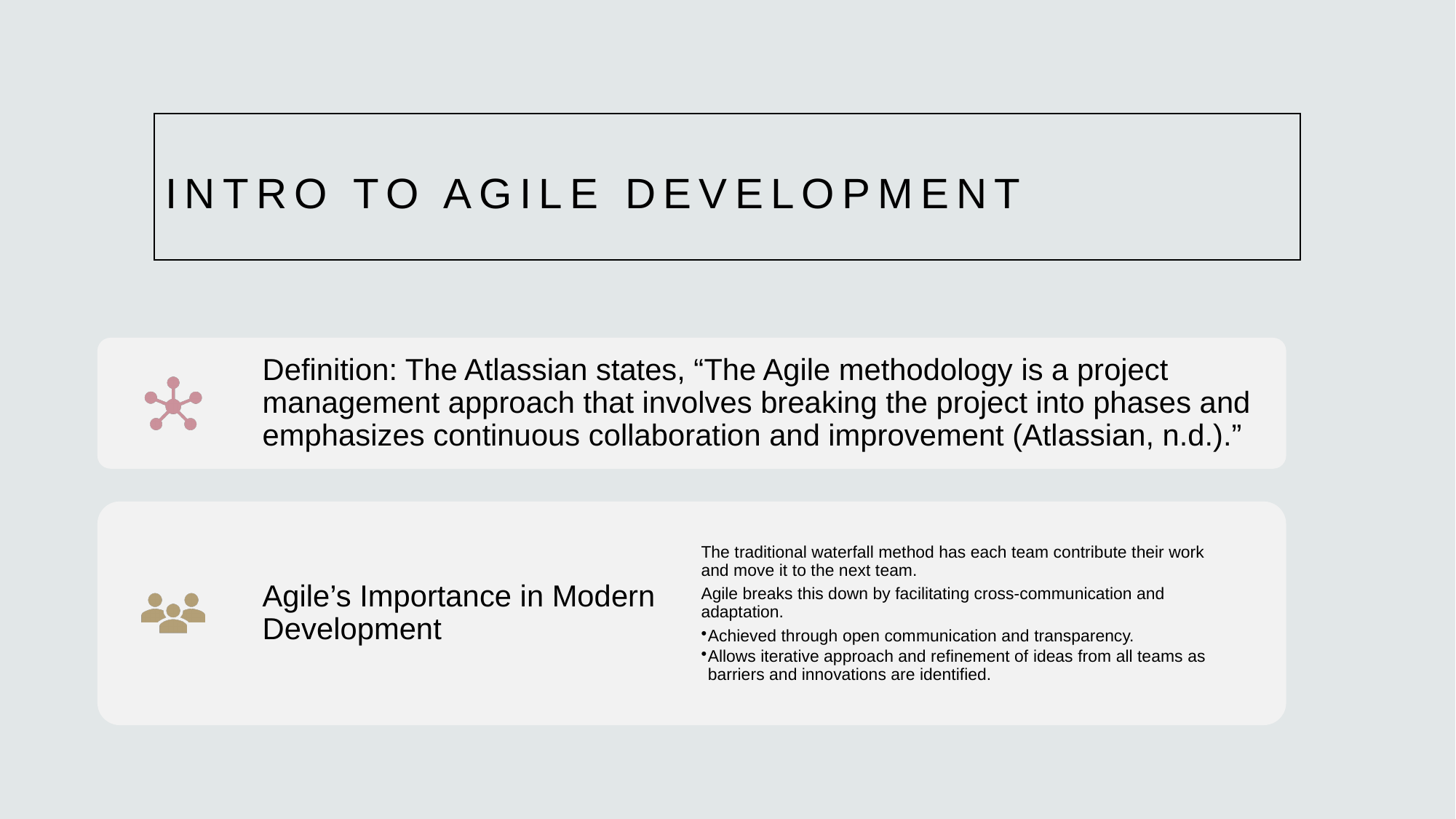

# Intro to Agile Development
Definition: The Atlassian states, “The Agile methodology is a project management approach that involves breaking the project into phases and emphasizes continuous collaboration and improvement (Atlassian, n.d.).”
Agile’s Importance in Modern Development
The traditional waterfall method has each team contribute their work and move it to the next team.
Agile breaks this down by facilitating cross-communication and adaptation.
Achieved through open communication and transparency.
Allows iterative approach and refinement of ideas from all teams as barriers and innovations are identified.